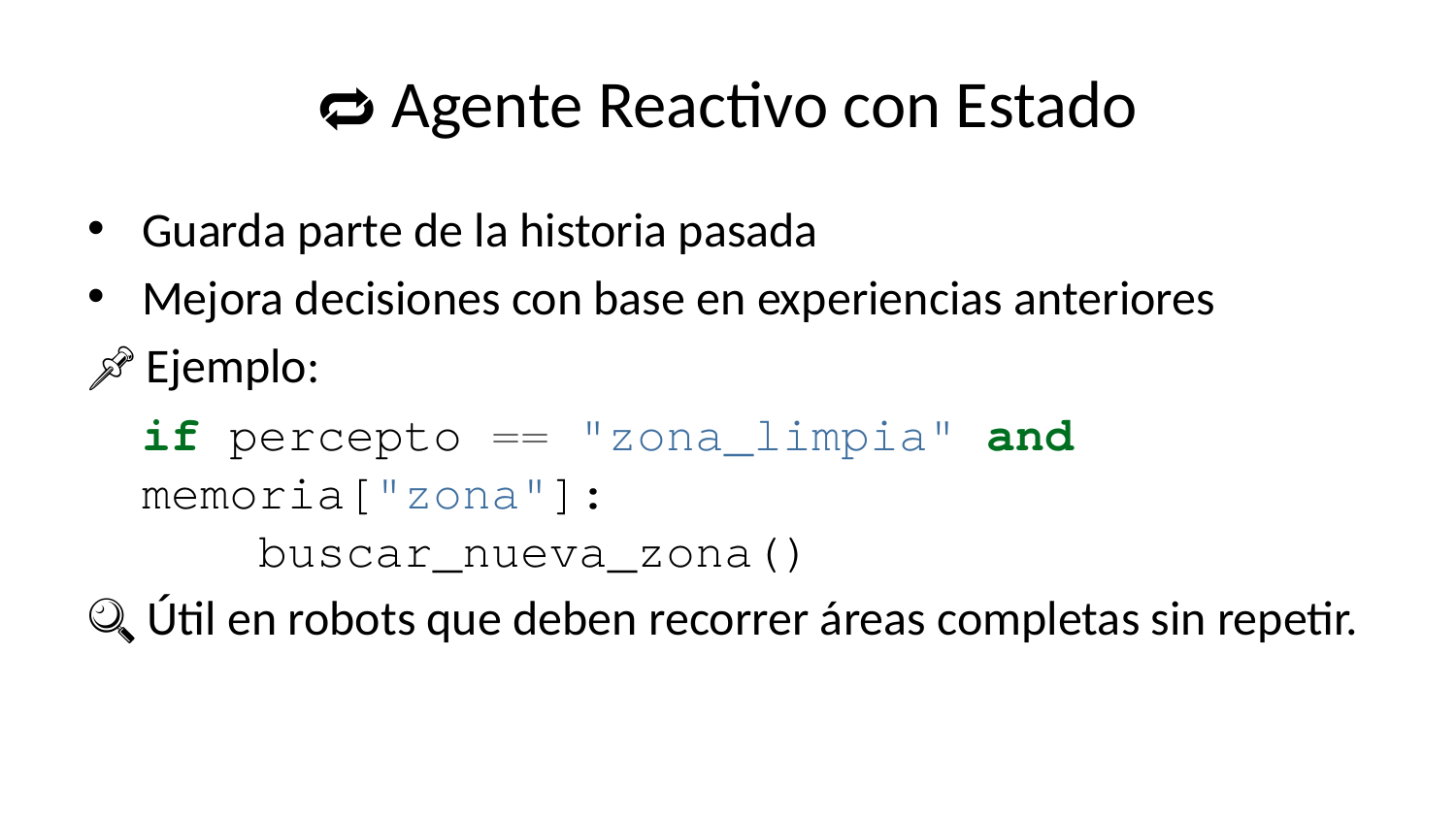

# 🔁 Agente Reactivo con Estado
Guarda parte de la historia pasada
Mejora decisiones con base en experiencias anteriores
📌 Ejemplo:
if percepto == "zona_limpia" and memoria["zona"]:
    buscar_nueva_zona()
🔍 Útil en robots que deben recorrer áreas completas sin repetir.